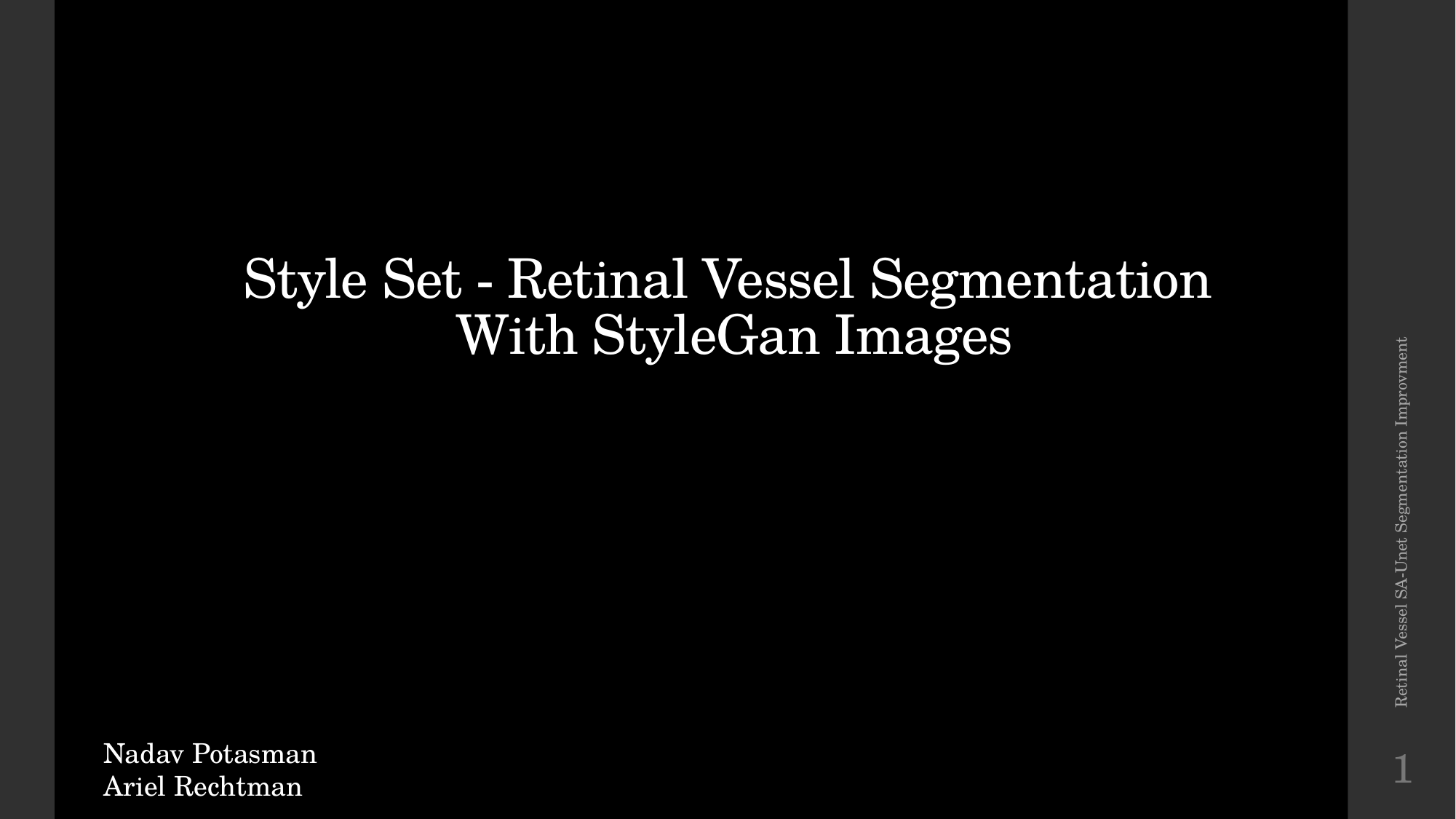

# Style Set - Retinal Vessel Segmentation With StyleGan Images
Retinal Vessel SA-Unet Segmentation Improvment
Nadav Potasman
Ariel Rechtman
1